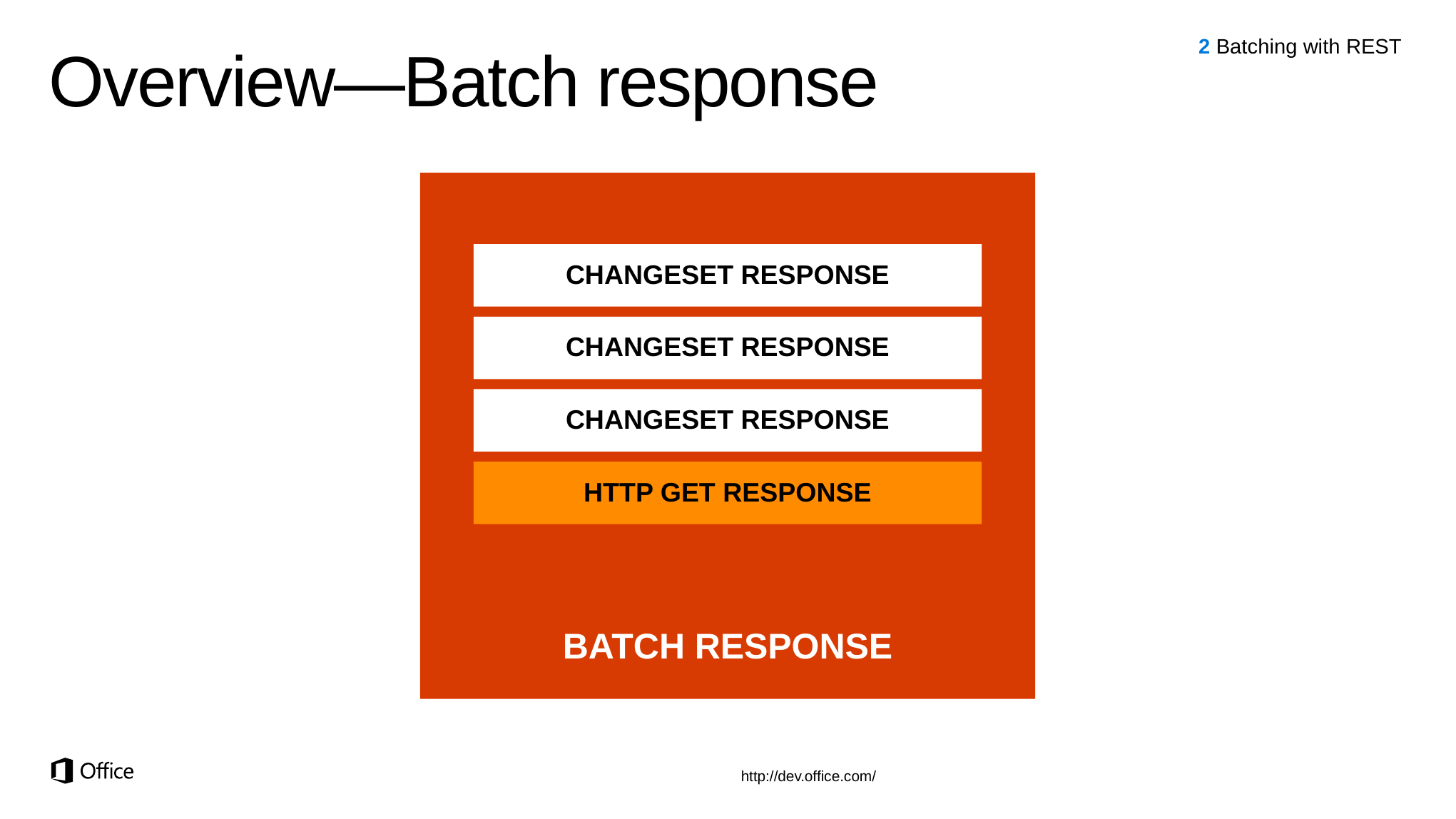

2 Batching with REST

# Overview—Batch response
BATCH RESPONSE
CHANGESET RESPONSE
CHANGESET RESPONSE
CHANGESET RESPONSE
HTTP GET RESPONSE